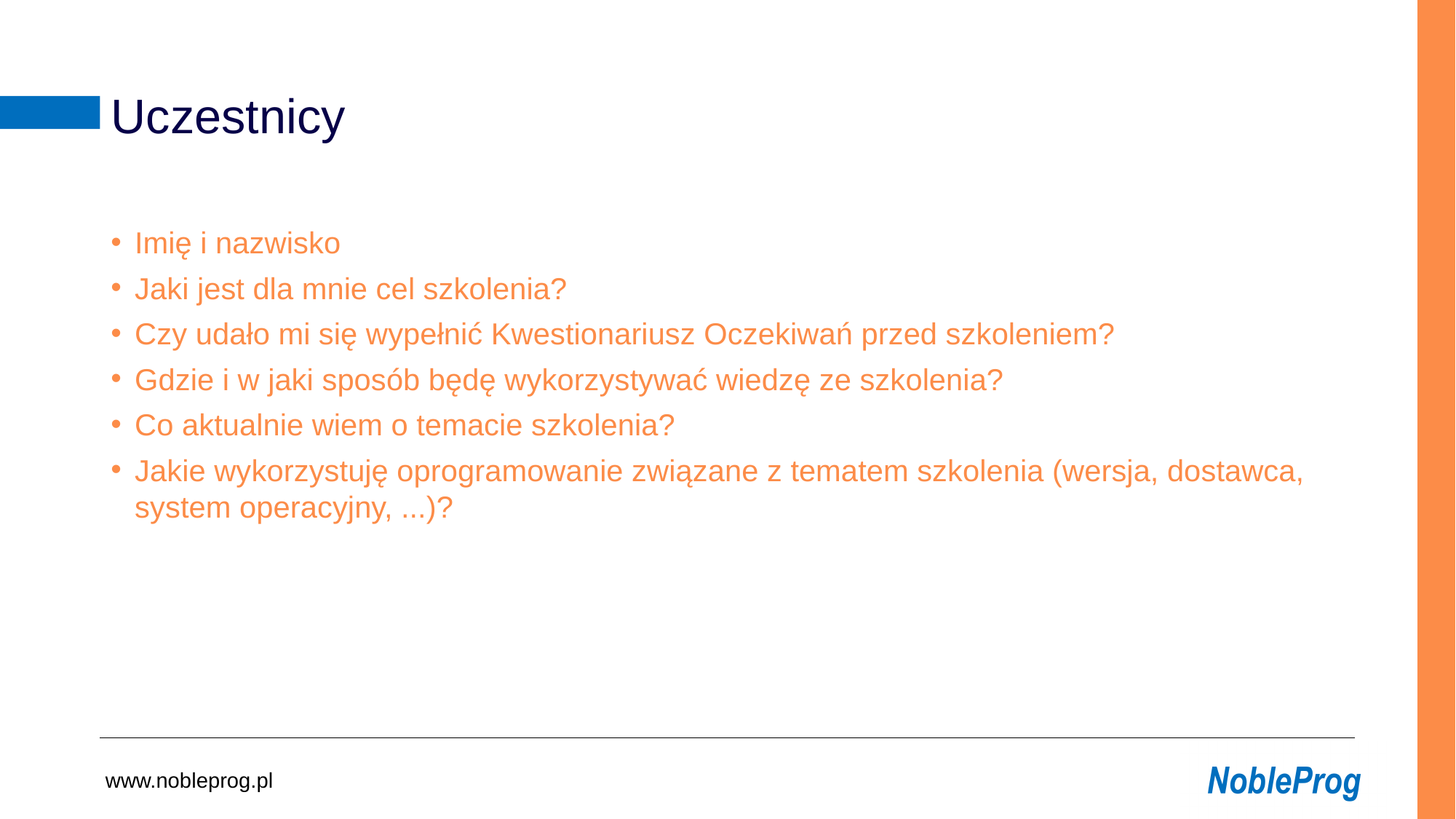

# Uczestnicy
Imię i nazwisko
Jaki jest dla mnie cel szkolenia?
Czy udało mi się wypełnić Kwestionariusz Oczekiwań przed szkoleniem?
Gdzie i w jaki sposób będę wykorzystywać wiedzę ze szkolenia?
Co aktualnie wiem o temacie szkolenia?
Jakie wykorzystuję oprogramowanie związane z tematem szkolenia (wersja, dostawca, system operacyjny, ...)‏?